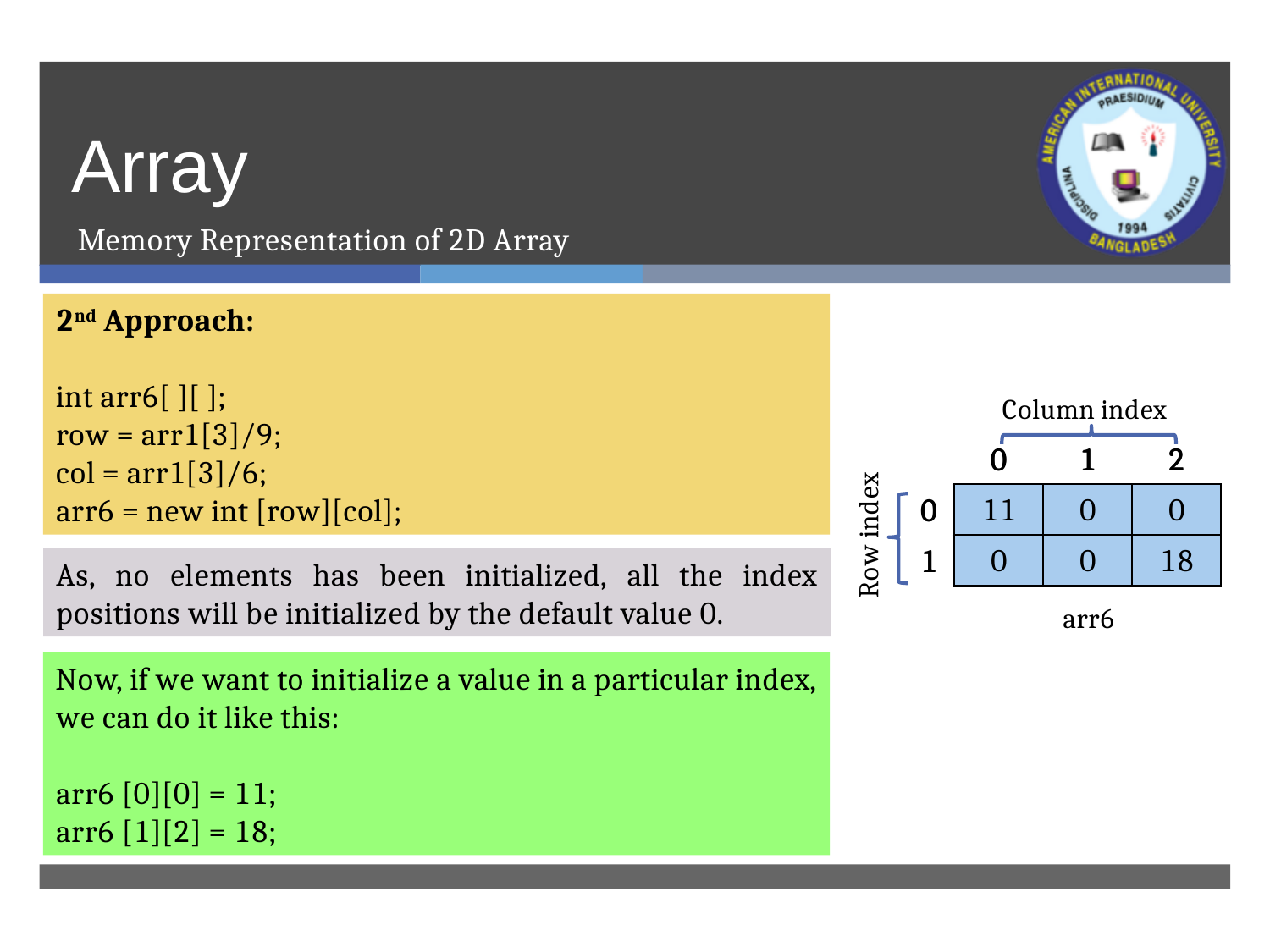

# Array
Memory Representation of 2D Array
2nd Approach:

int arr6[ ][ ];
row = arr1[3]/9;
col = arr1[3]/6;
arr6 = new int [row][col];

Column index
|  | 0 | 1 | 2 |
| --- | --- | --- | --- |
| 0 | 11 | 0 | 0 |
| 1 | 0 | 0 | 18 |
|  | 0 | 1 | 2 |
| --- | --- | --- | --- |
| 0 |  |  |  |
| 1 |  |  |  |
|  | 0 | 1 | 2 |
| --- | --- | --- | --- |
| 0 | 0 | 0 | 0 |
| 1 | 0 | 0 | 0 |

Row index
As, no elements has been initialized, all the index positions will be initialized by the default value 0.
arr6
Now, if we want to initialize a value in a particular index, we can do it like this:

arr6 [0][0] = 11;
arr6 [1][2] = 18;